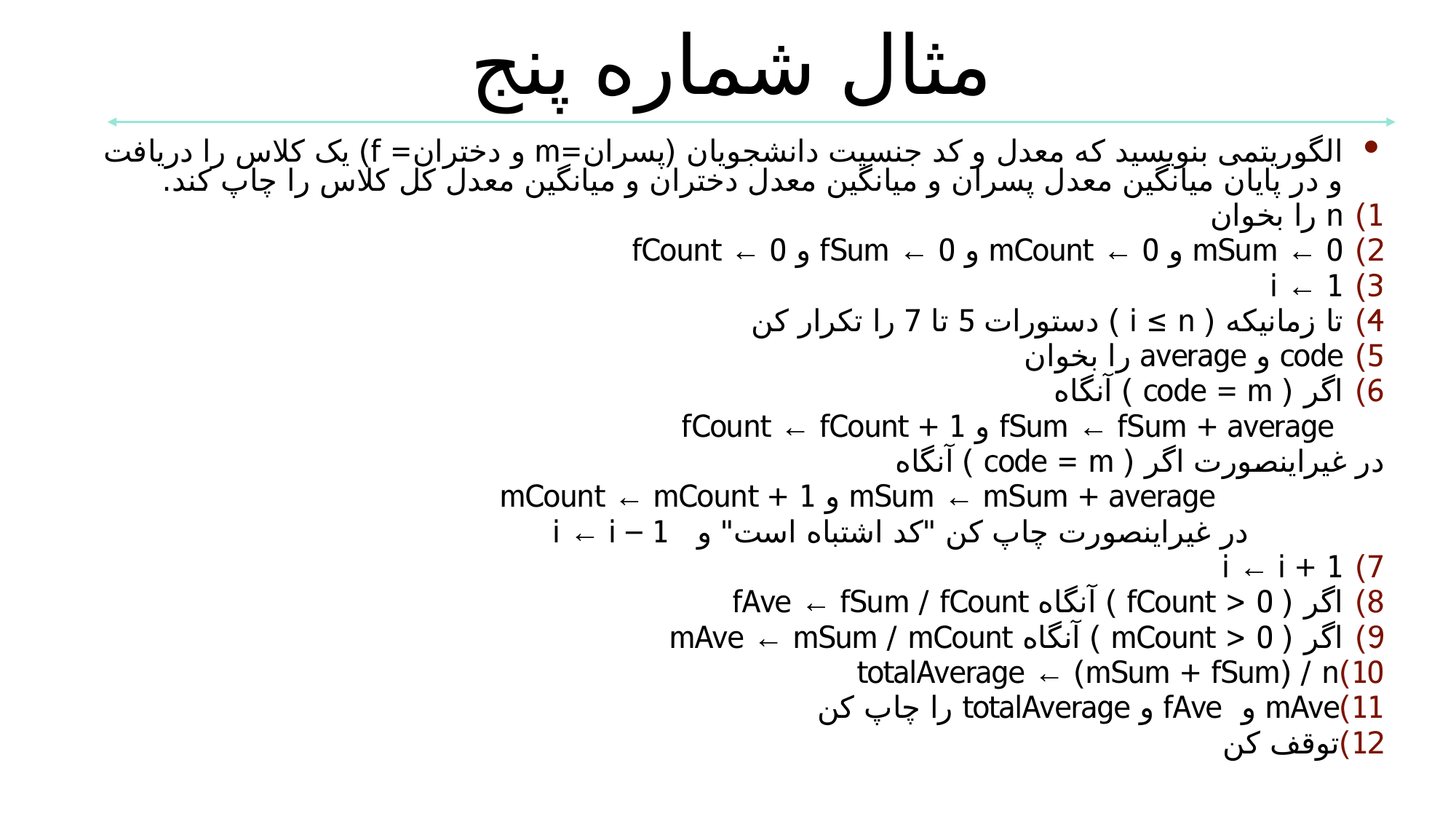

مثال شماره پنج
الگوریتمی بنویسید که معدل و کد جنسیت دانشجویان (پسران=m و دختران= f) یک کلاس را دریافت و در پایان میانگین معدل پسران و میانگین معدل دختران و میانگین معدل کل کلاس را چاپ کند.
n را بخوان
mSum ← 0 و mCount ← 0 و fSum ← 0 و fCount ← 0
i ← 1
تا زمانیکه ( i ≤ n ) دستورات 5 تا 7 را تکرار کن
code و average را بخوان
اگر ( code = m ) آنگاه
		 fSum ← fSum + average و fCount ← fCount + 1
	در غیراینصورت اگر ( code = m ) آنگاه
			  mSum ← mSum + average و mCount ← mCount + 1
		          در غیراینصورت چاپ کن "کد اشتباه است" و   i ← i – 1
i ← i + 1
اگر ( fCount > 0 ) آنگاه fAve ← fSum / fCount
اگر ( mCount > 0 ) آنگاه mAve ← mSum / mCount
totalAverage ← (mSum + fSum) / n
mAve و  fAve و totalAverage را چاپ کن
توقف کن